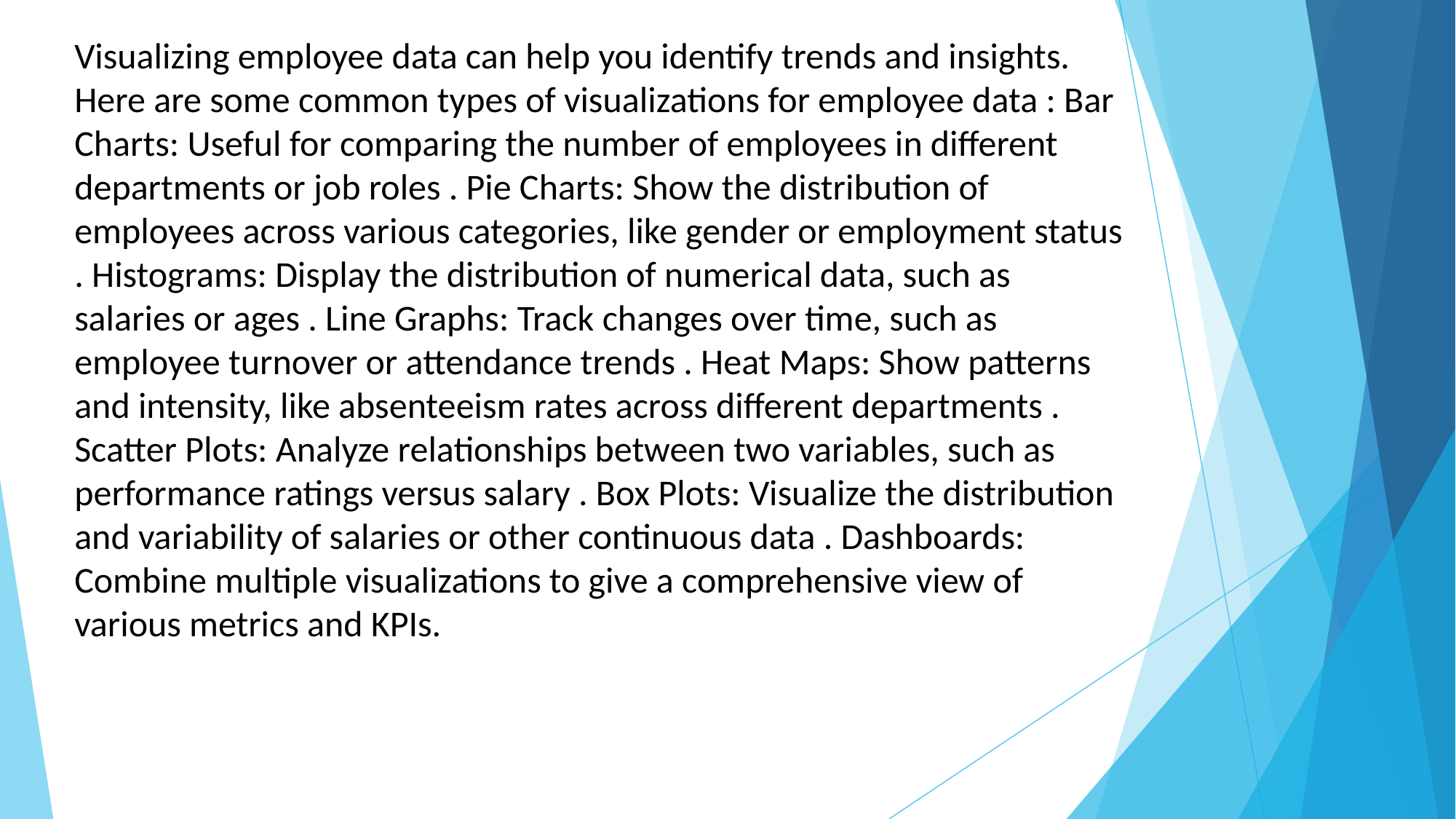

Visualizing employee data can help you identify trends and insights. Here are some common types of visualizations for employee data : Bar Charts: Useful for comparing the number of employees in different departments or job roles . Pie Charts: Show the distribution of employees across various categories, like gender or employment status . Histograms: Display the distribution of numerical data, such as salaries or ages . Line Graphs: Track changes over time, such as employee turnover or attendance trends . Heat Maps: Show patterns and intensity, like absenteeism rates across different departments . Scatter Plots: Analyze relationships between two variables, such as performance ratings versus salary . Box Plots: Visualize the distribution and variability of salaries or other continuous data . Dashboards: Combine multiple visualizations to give a comprehensive view of various metrics and KPIs.